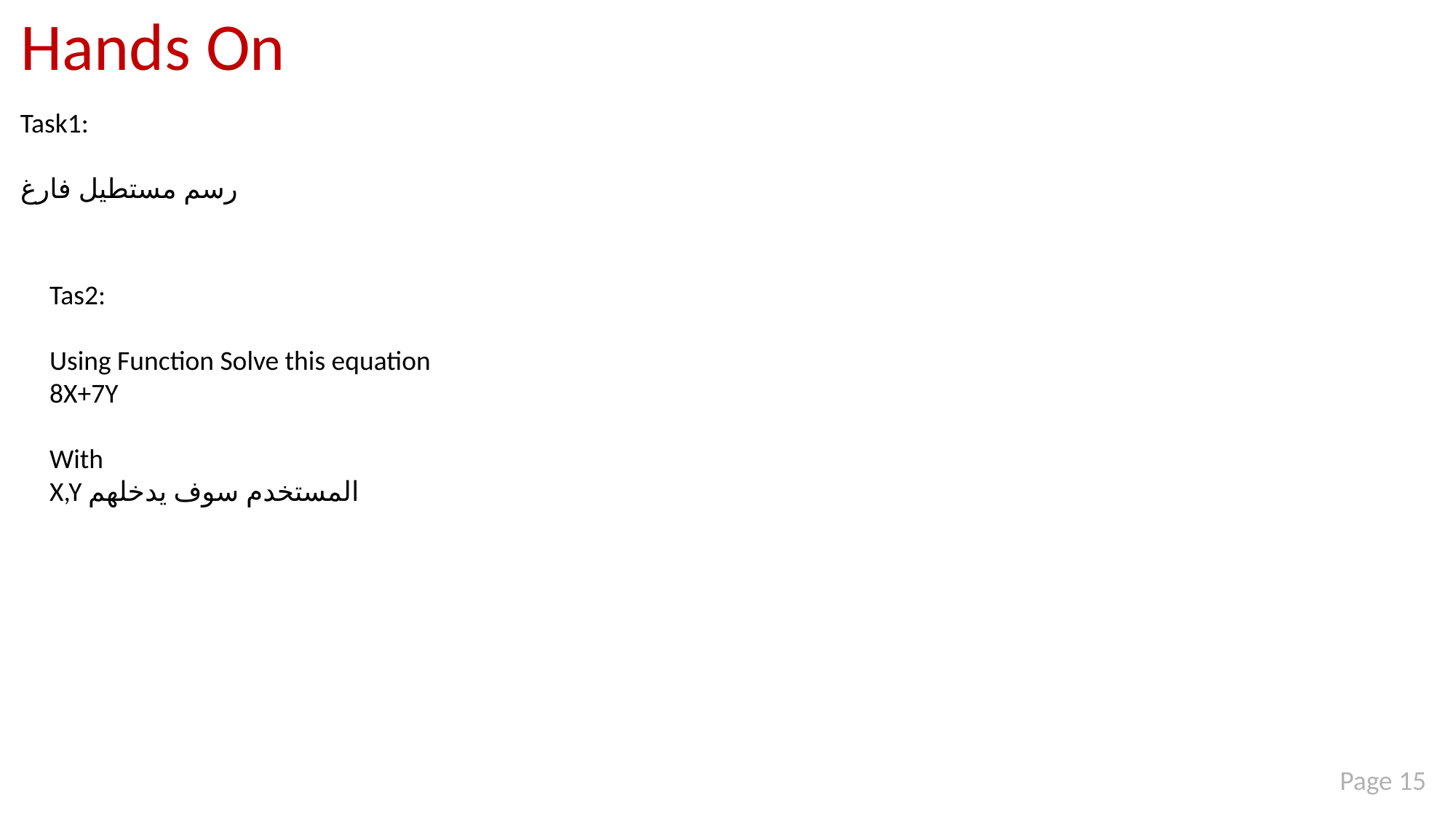

# Hands On
Task1:

رسم مستطيل فارغ
Tas2:

Using Function Solve this equation
8X+7Y

With
X,Y المستخدم سوف يدخلهم
Page 15